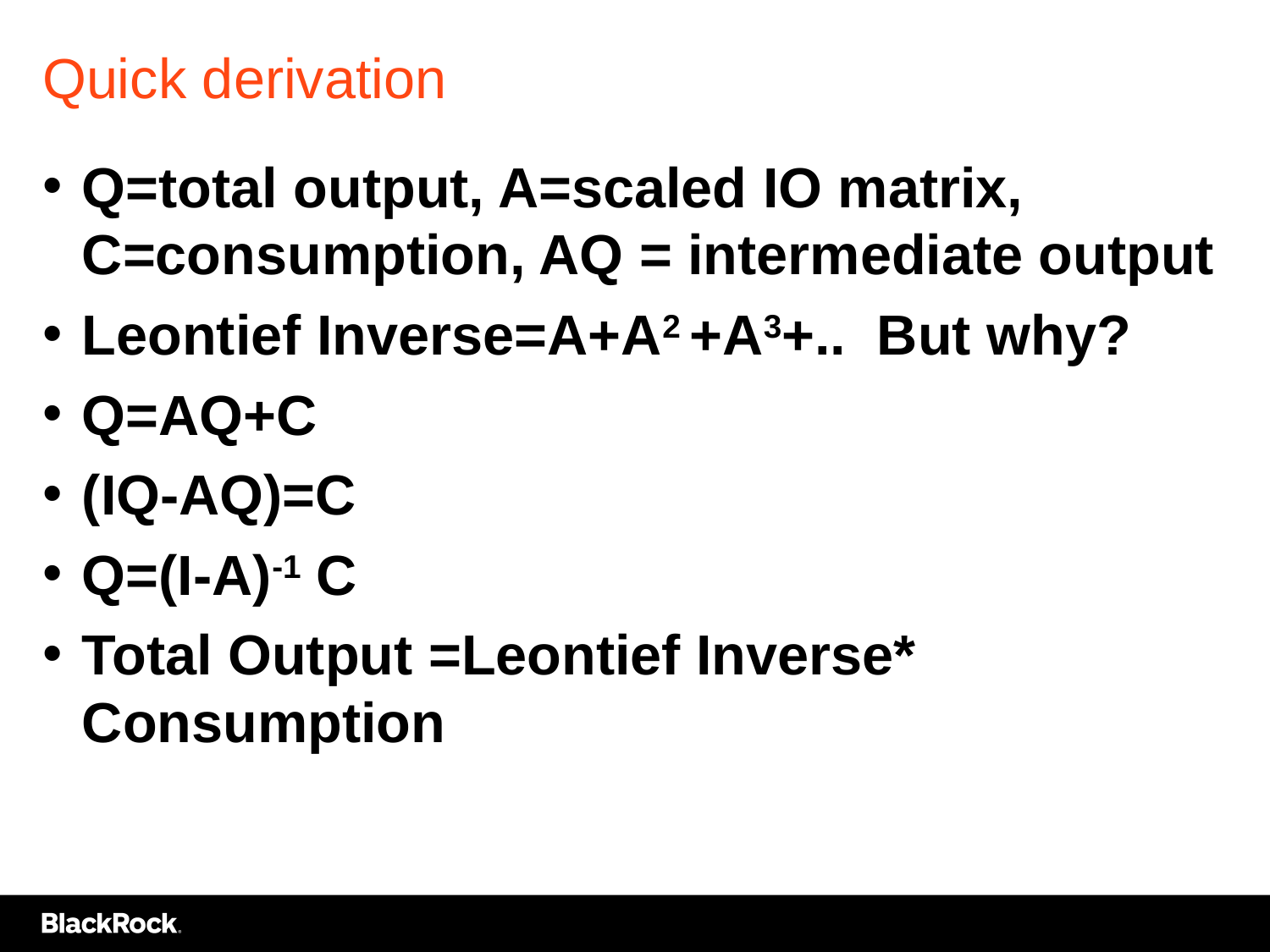

# Quick derivation
Q=total output, A=scaled IO matrix, C=consumption, AQ = intermediate output
Leontief Inverse=A+A2 +A3+..  But why?
Q=AQ+C
(IQ-AQ)=C
Q=(I-A)-1 C
Total Output =Leontief Inverse* Consumption